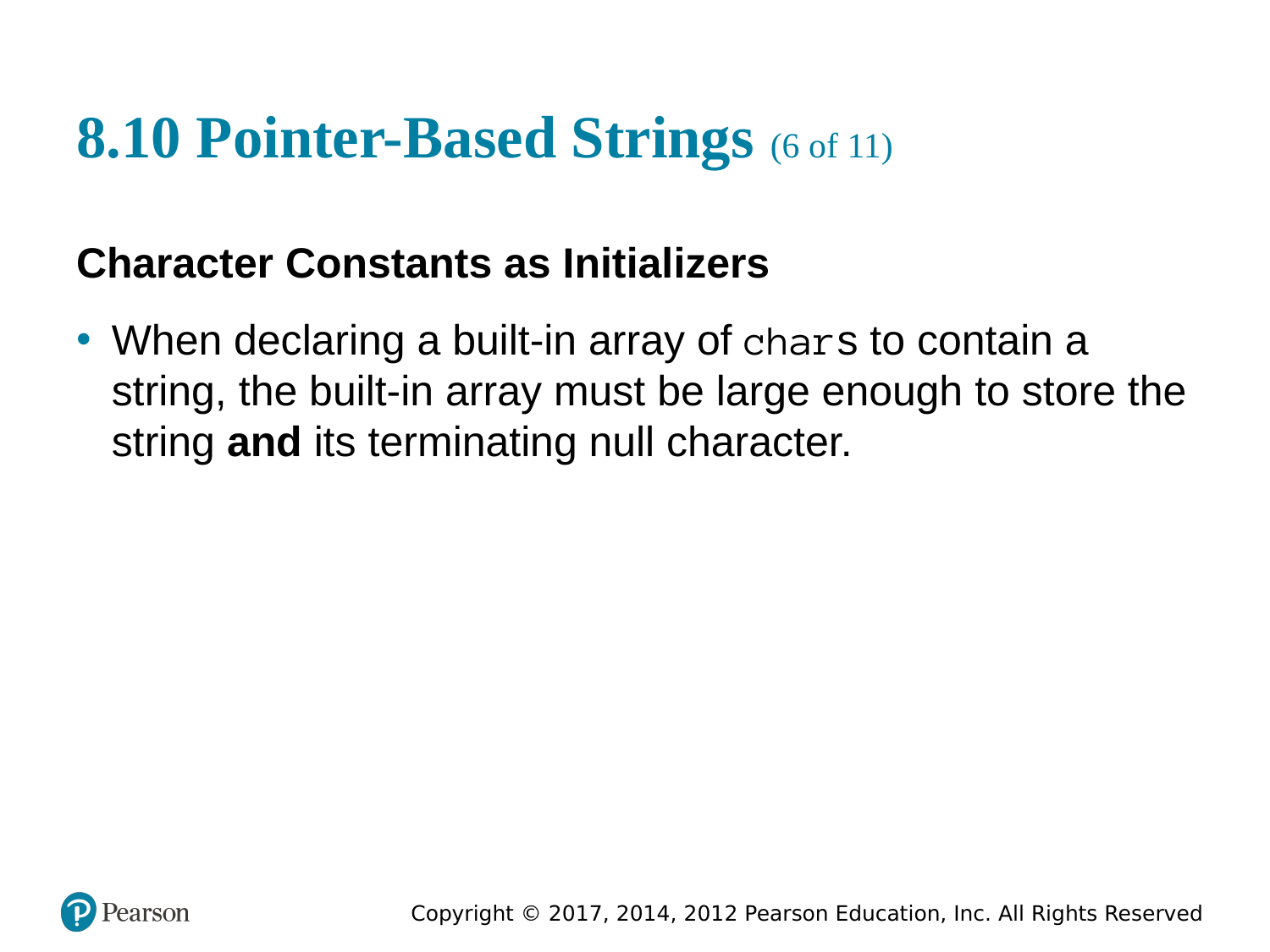

# 8.10 Pointer-Based Strings (6 of 11)
Character Constants as Initializers
When declaring a built-in array of chars to contain a string, the built-in array must be large enough to store the string and its terminating null character.